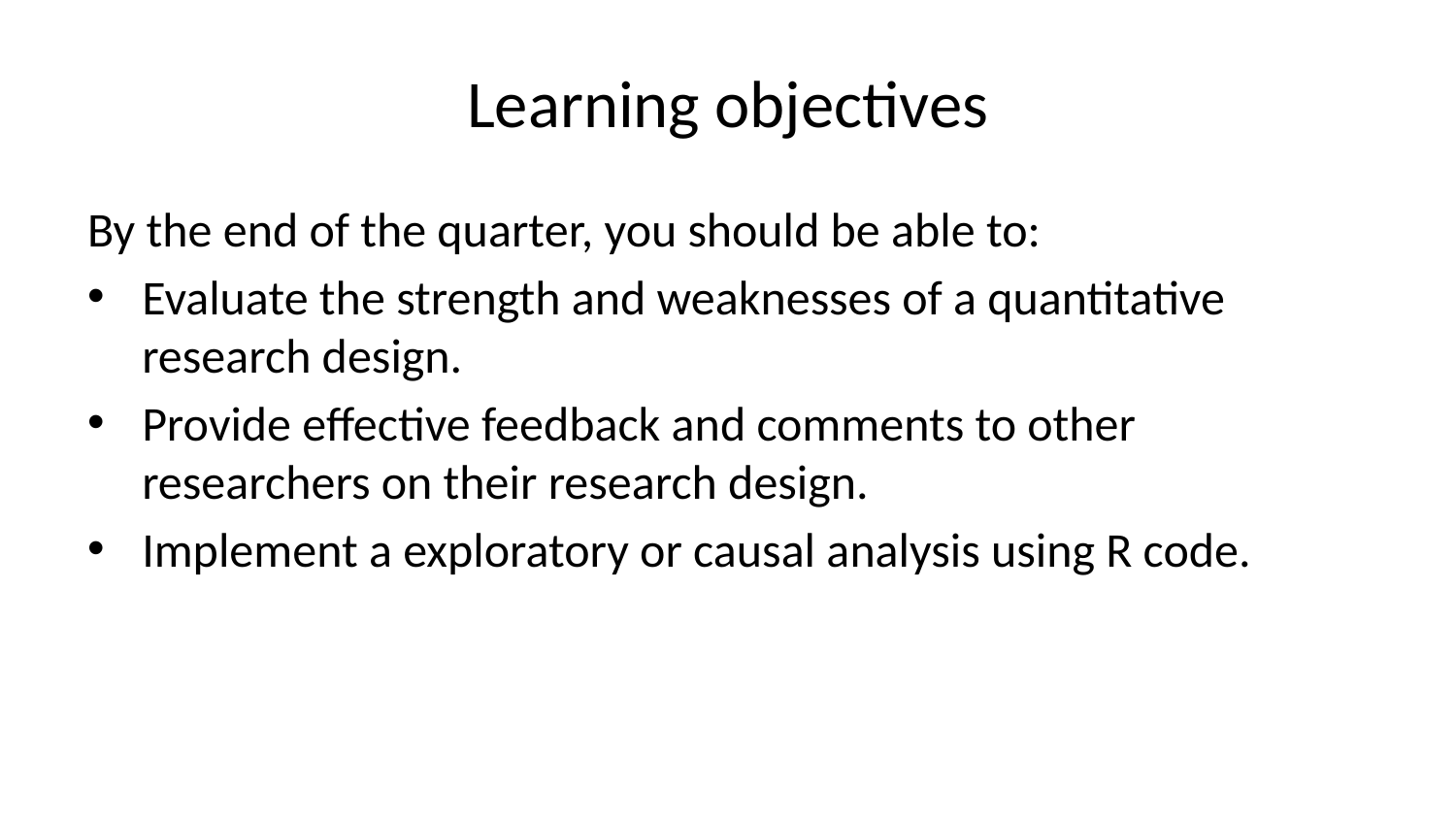

# Learning objectives
By the end of the quarter, you should be able to:
Evaluate the strength and weaknesses of a quantitative research design.
Provide effective feedback and comments to other researchers on their research design.
Implement a exploratory or causal analysis using R code.